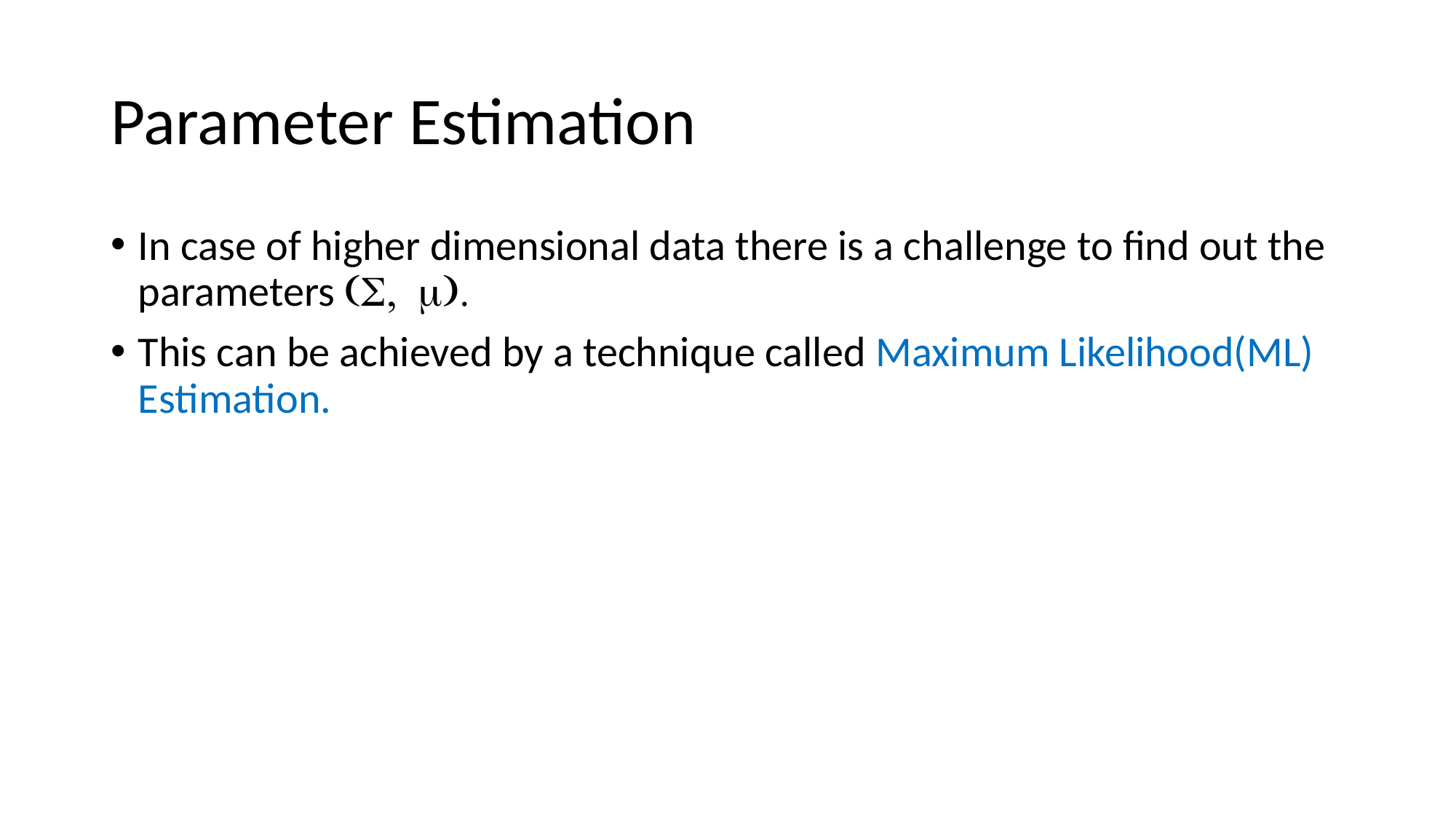

# Parameter Estimation
In case of higher dimensional data there is a challenge to find out the parameters (Σ, μ).
This can be achieved by a technique called Maximum Likelihood(ML) Estimation.